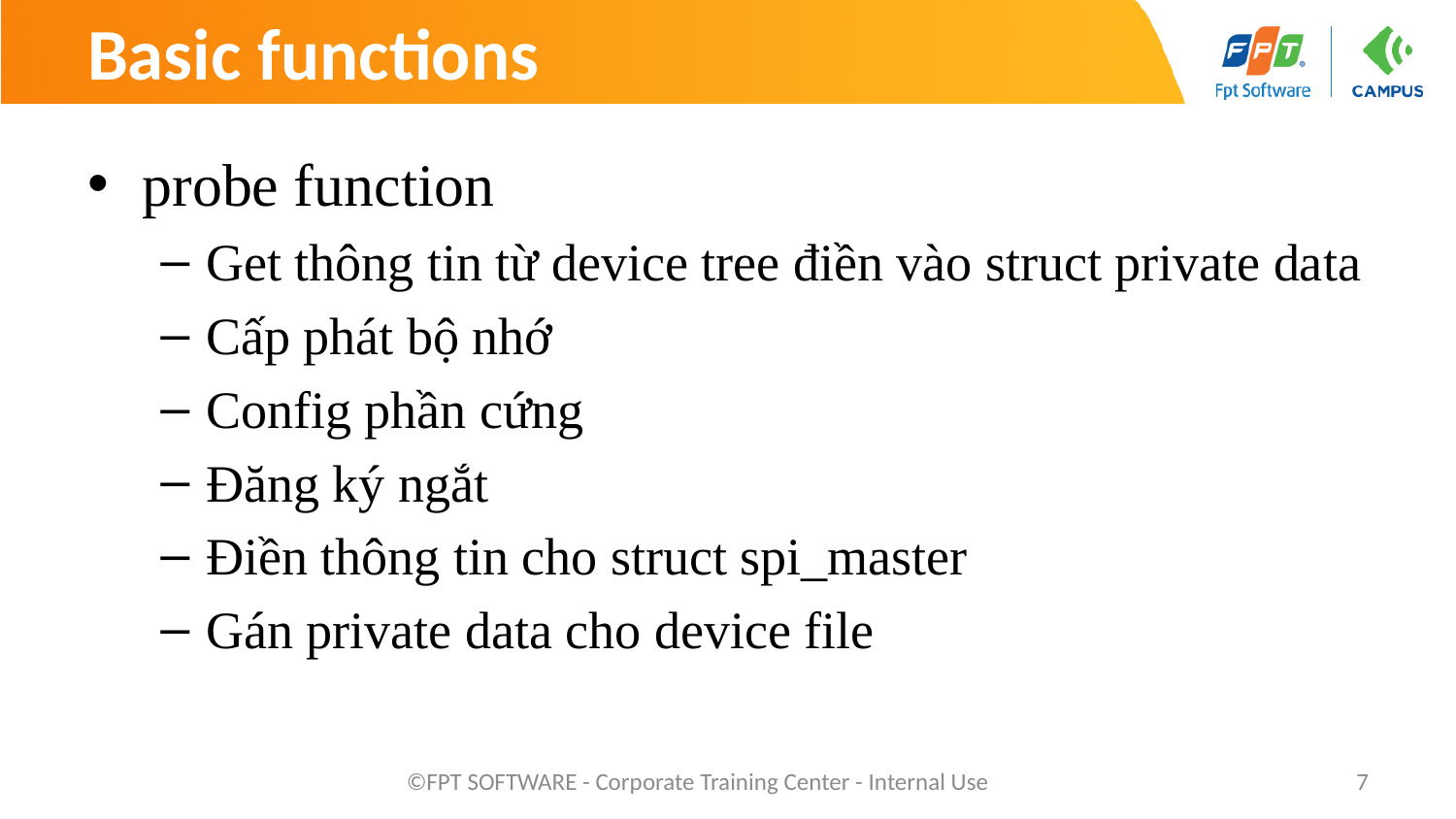

# Basic functions
probe function
Get thông tin từ device tree điền vào struct private data
Cấp phát bộ nhớ
Config phần cứng
Đăng ký ngắt
Điền thông tin cho struct spi_master
Gán private data cho device file
©FPT SOFTWARE - Corporate Training Center - Internal Use
7